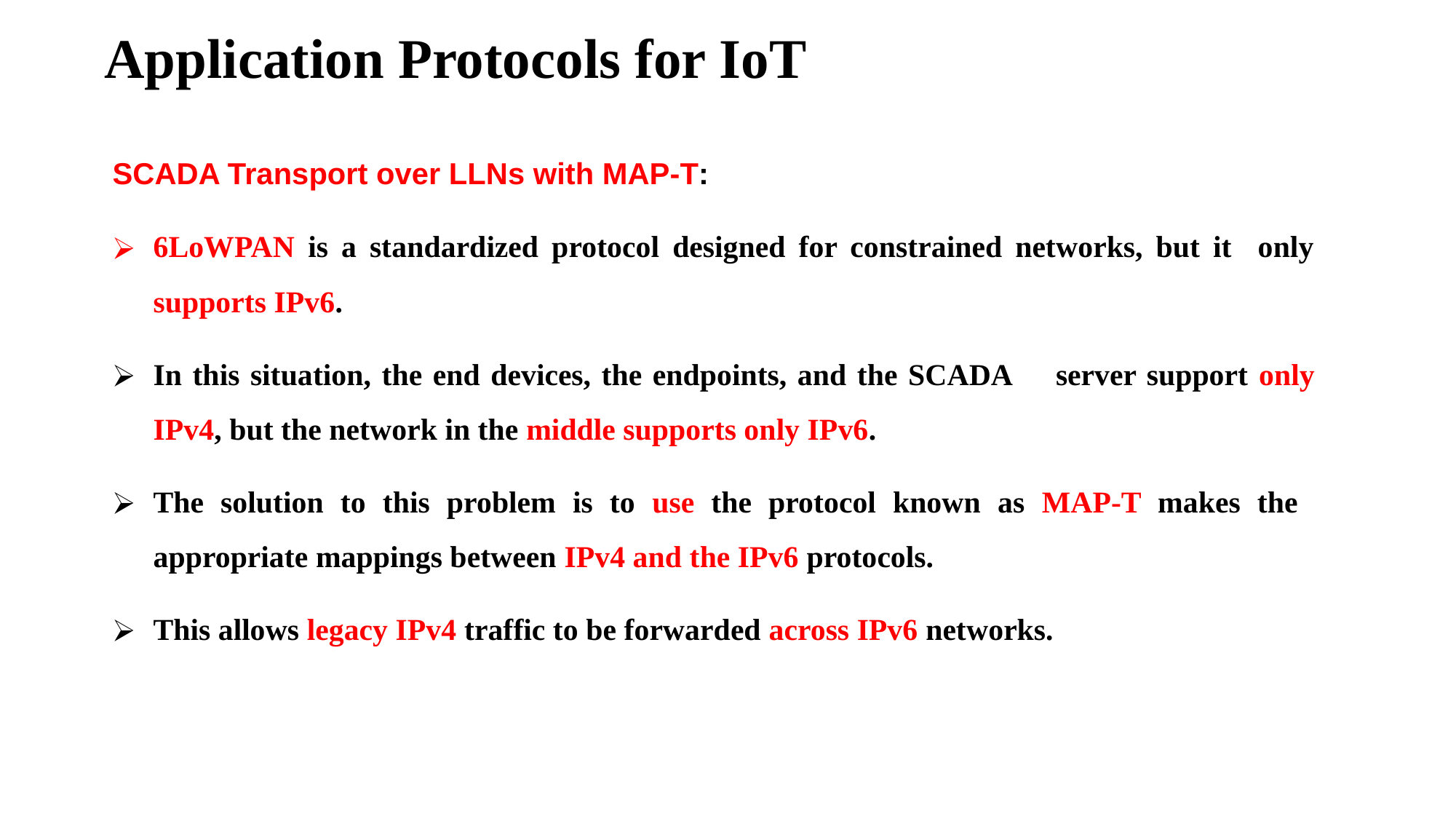

# Application Protocols for IoT

SCADA Transport over LLNs with MAP-T:
6LoWPAN is a standardized protocol designed for constrained networks, but it  only supports IPv6.
In this situation, the end devices, the endpoints, and the SCADA	server support only IPv4, but the network in the middle supports only IPv6.
The solution to this problem is to use the protocol known as MAP-T makes the  appropriate mappings between IPv4 and the IPv6 protocols.
This allows legacy IPv4 traffic to be forwarded across IPv6 networks.